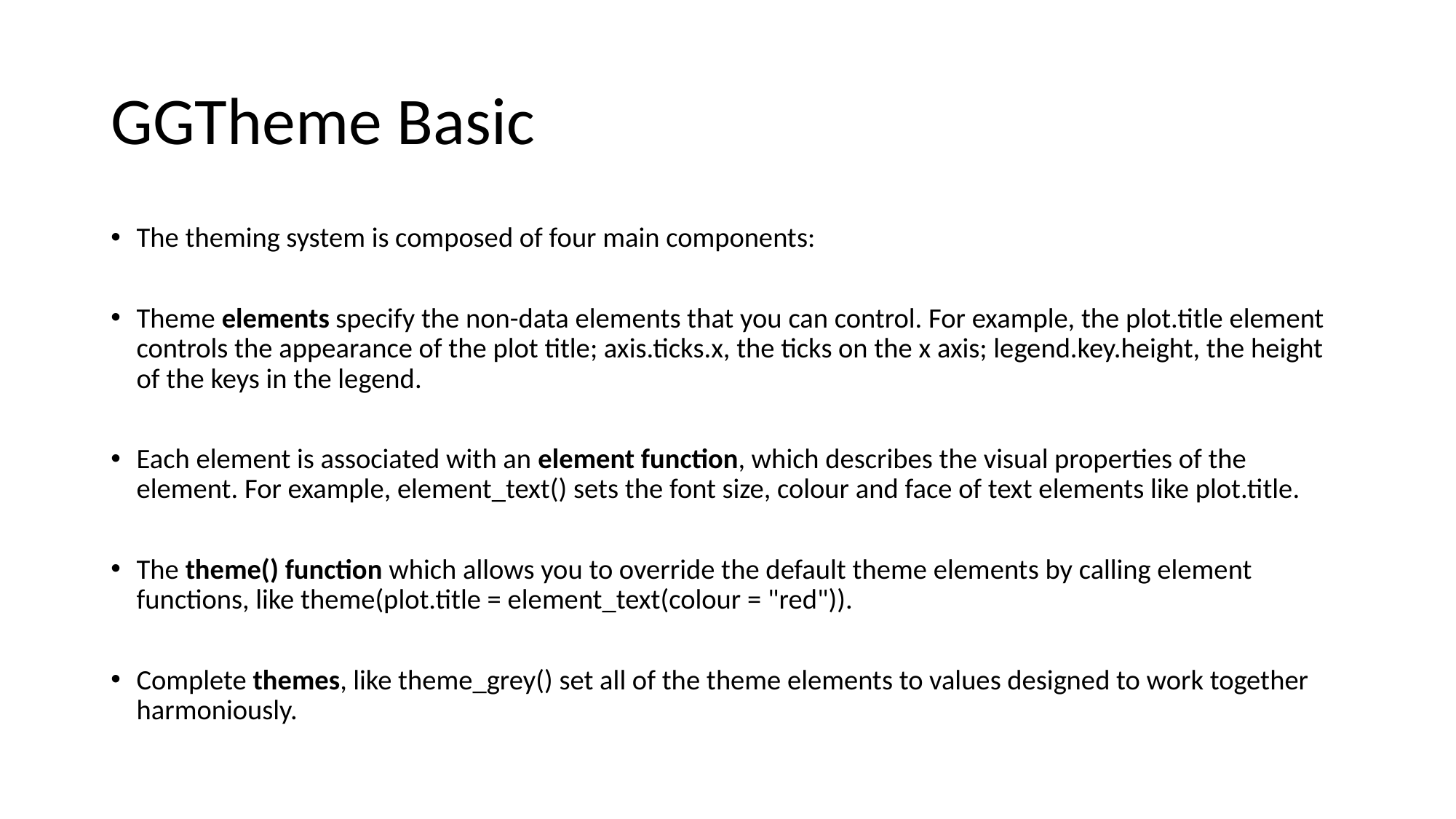

# GGTheme Basic
The theming system is composed of four main components:

Theme elements specify the non-data elements that you can control. For example, the plot.title element controls the appearance of the plot title; axis.ticks.x, the ticks on the x axis; legend.key.height, the height of the keys in the legend.

Each element is associated with an element function, which describes the visual properties of the element. For example, element_text() sets the font size, colour and face of text elements like plot.title.

The theme() function which allows you to override the default theme elements by calling element functions, like theme(plot.title = element_text(colour = "red")).

Complete themes, like theme_grey() set all of the theme elements to values designed to work together harmoniously.